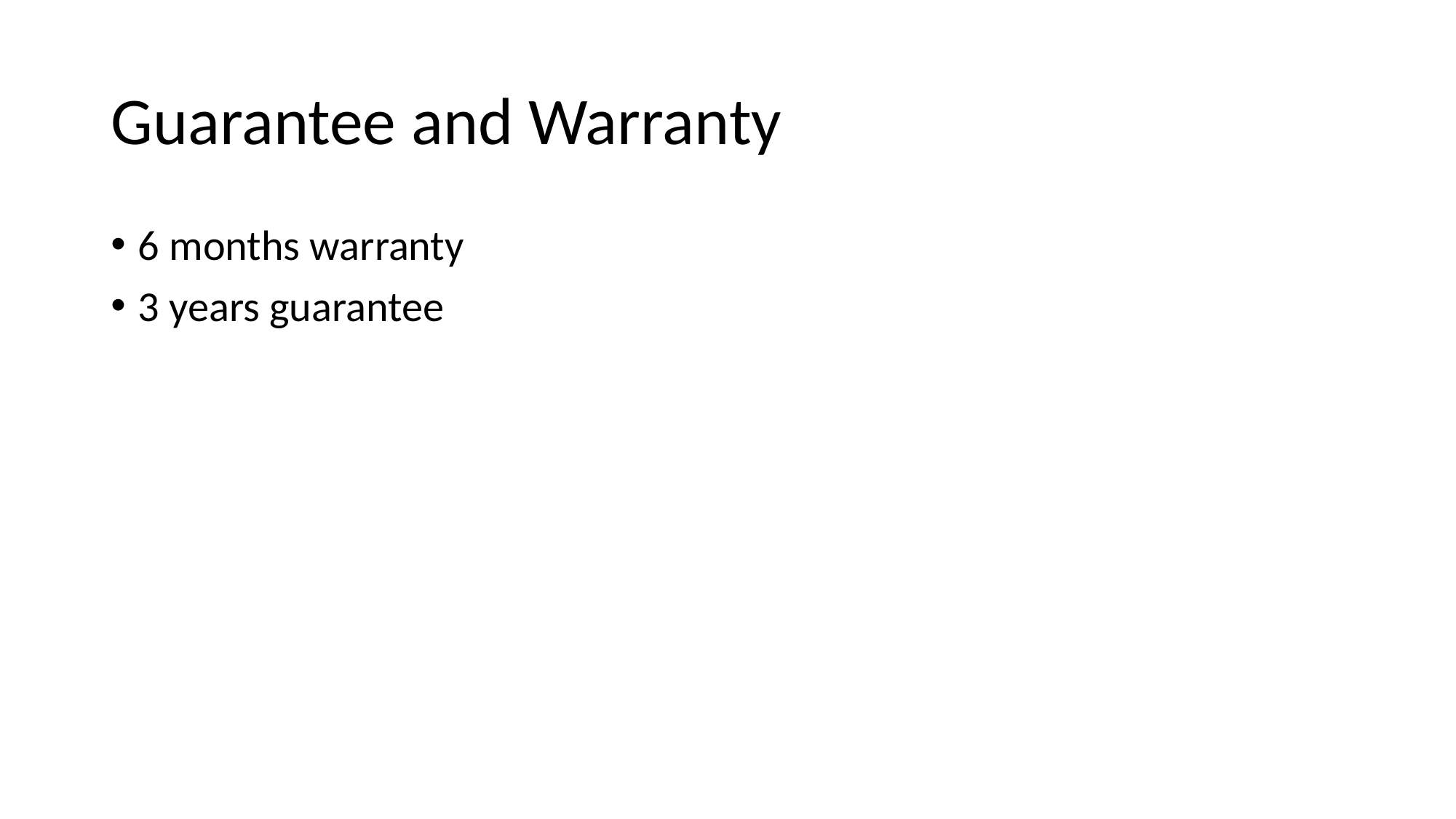

# Guarantee and Warranty
6 months warranty
3 years guarantee